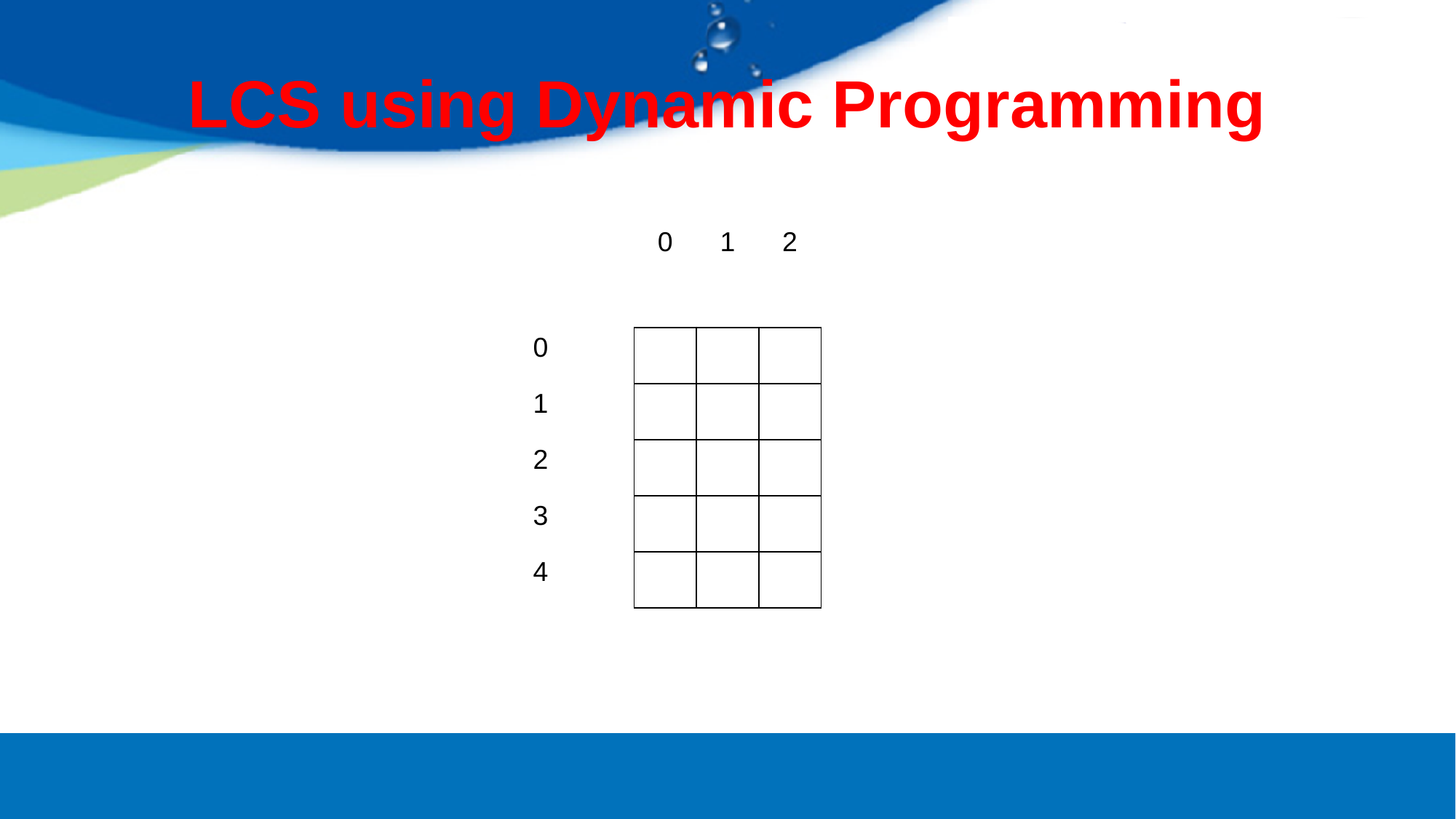

# LCS using Dynamic Programming
| 0 | 1 | 2 |
| --- | --- | --- |
| 0 |
| --- |
| 1 |
| 2 |
| 3 |
| 4 |
|  |  |  |
| --- | --- | --- |
|  |  |  |
|  |  |  |
|  |  |  |
|  |  |  |